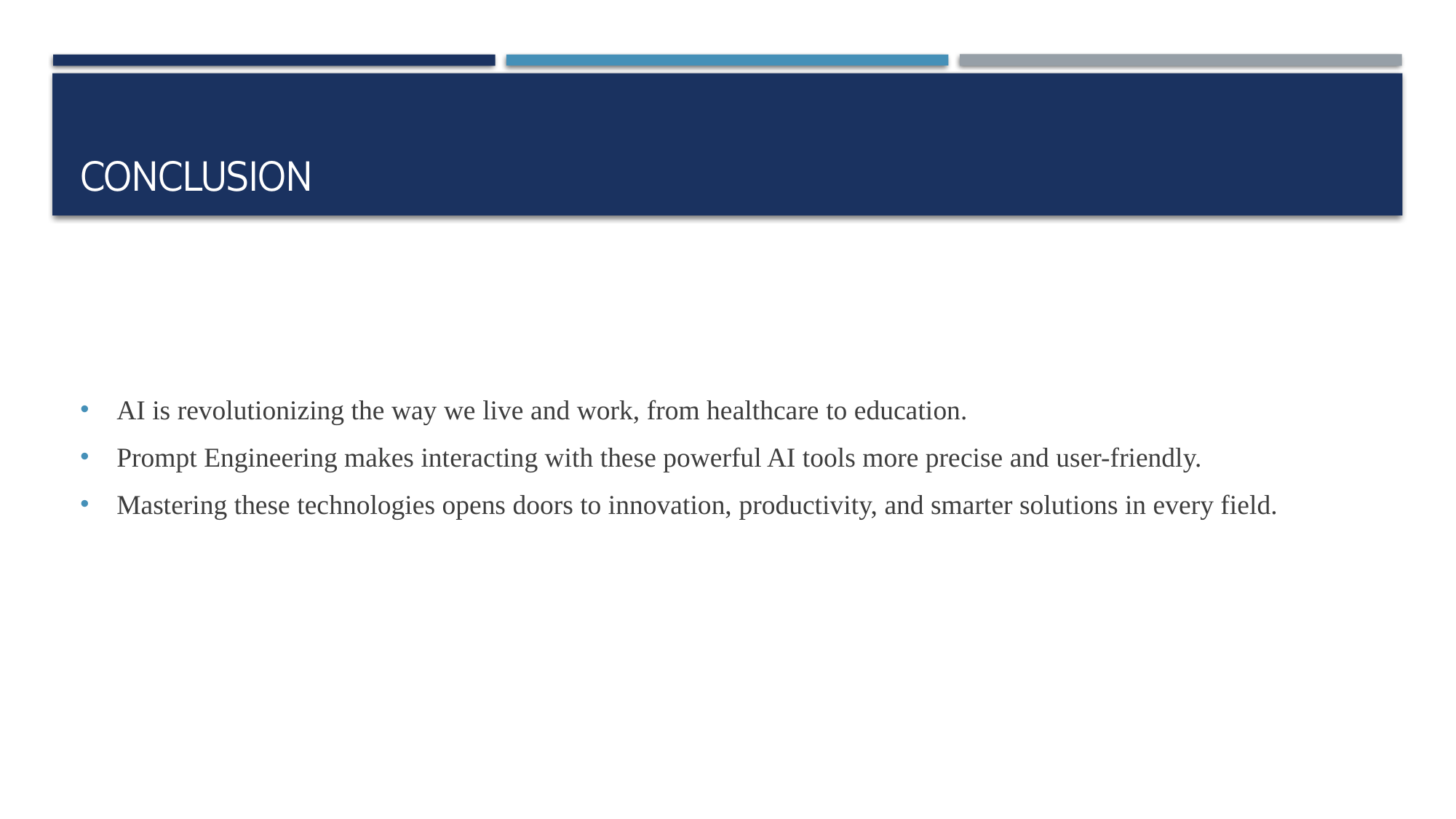

# Conclusion
AI is revolutionizing the way we live and work, from healthcare to education.
Prompt Engineering makes interacting with these powerful AI tools more precise and user-friendly.
Mastering these technologies opens doors to innovation, productivity, and smarter solutions in every field.